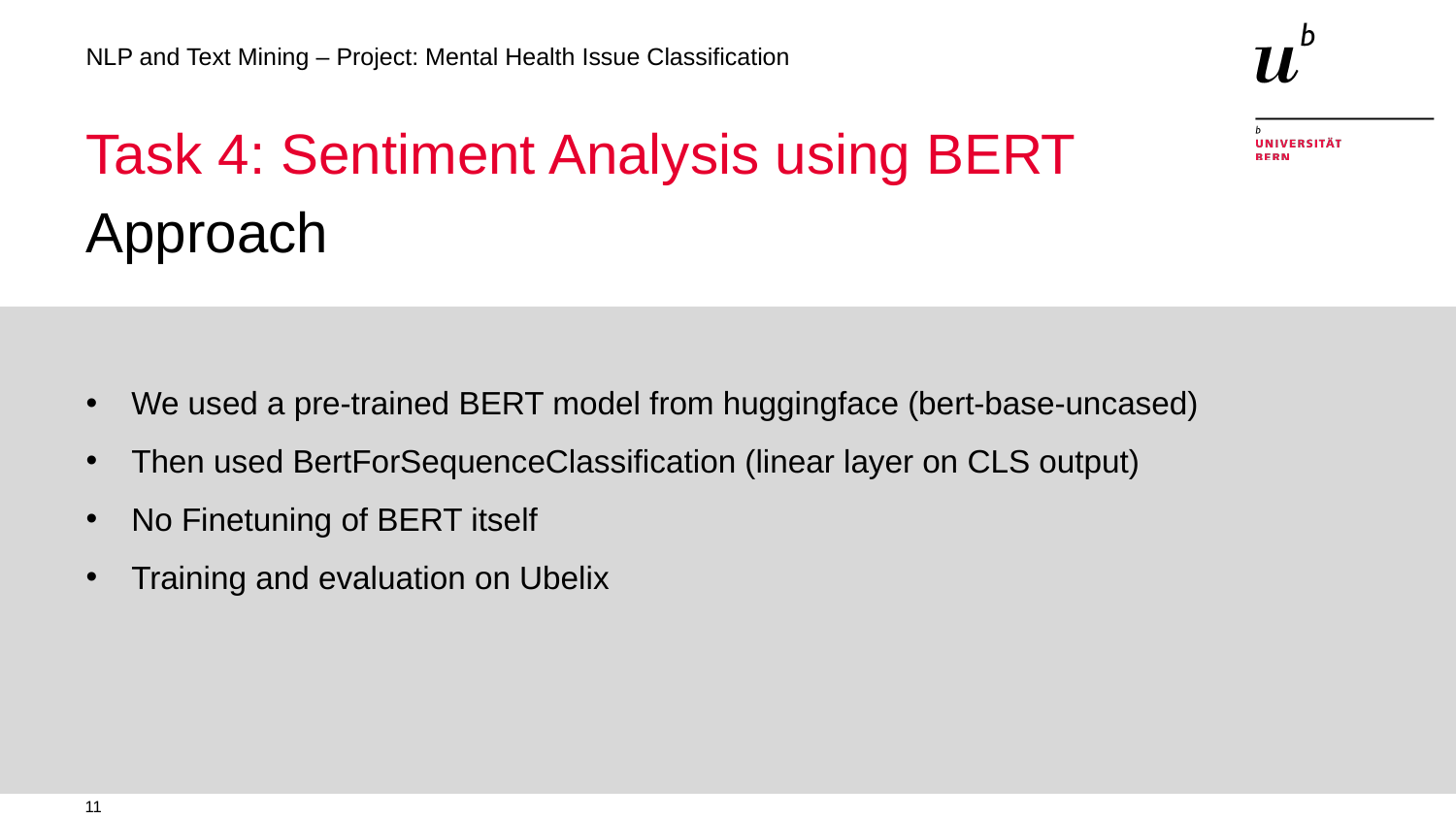

NLP and Text Mining – Project: Mental Health Issue Classification

# Task 4: Sentiment Analysis using BERT
Approach
We used a pre-trained BERT model from huggingface (bert-base-uncased)
Then used BertForSequenceClassification (linear layer on CLS output)
No Finetuning of BERT itself
Training and evaluation on Ubelix